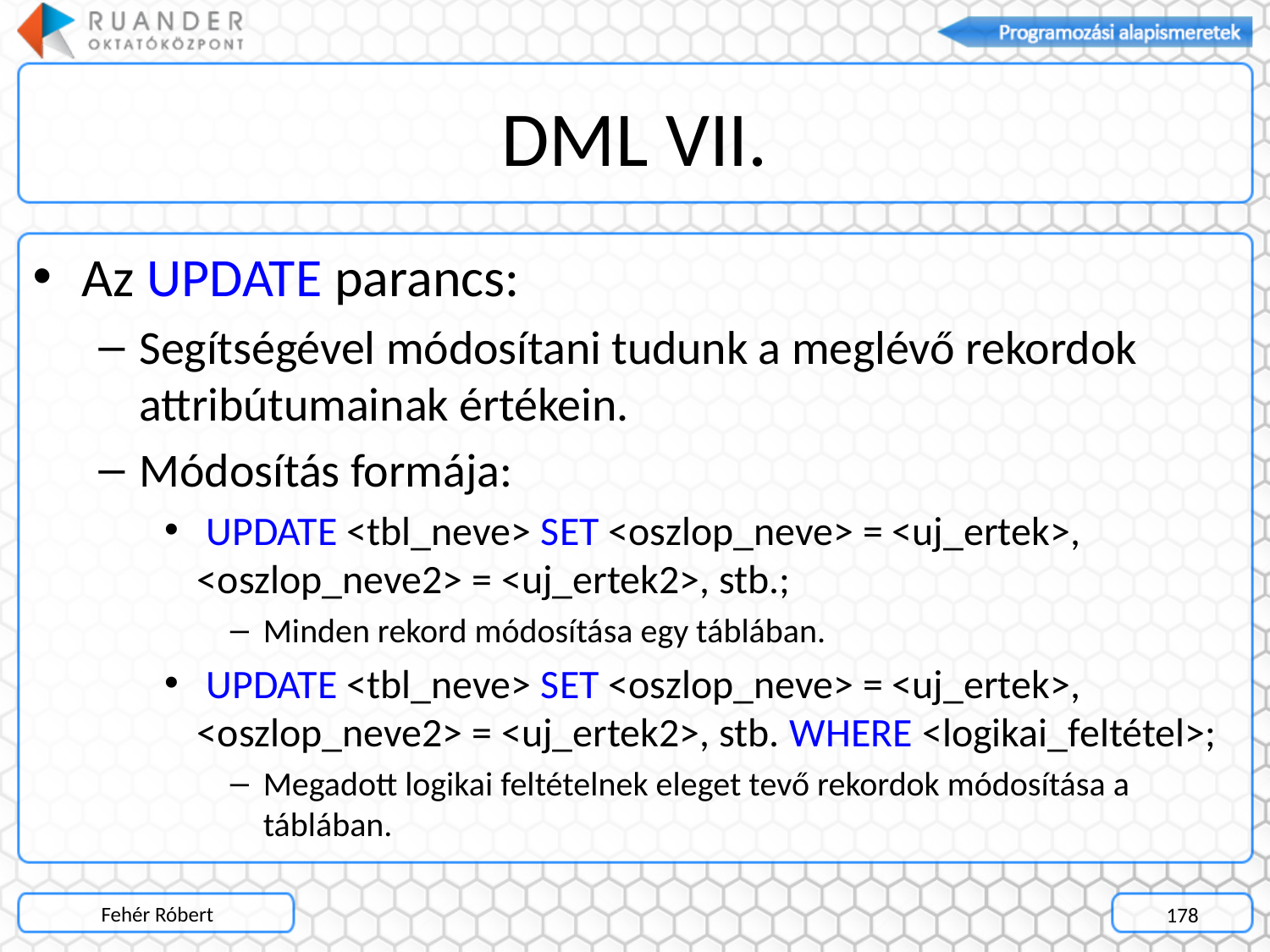

# DML VII.
Az UPDATE parancs:
Segítségével módosítani tudunk a meglévő rekordok attribútumainak értékein.
Módosítás formája:
 UPDATE <tbl_neve> SET <oszlop_neve> = <uj_ertek>, <oszlop_neve2> = <uj_ertek2>, stb.;
Minden rekord módosítása egy táblában.
 UPDATE <tbl_neve> SET <oszlop_neve> = <uj_ertek>, <oszlop_neve2> = <uj_ertek2>, stb. WHERE <logikai_feltétel>;
Megadott logikai feltételnek eleget tevő rekordok módosítása a táblában.

Fehér Róbert
178